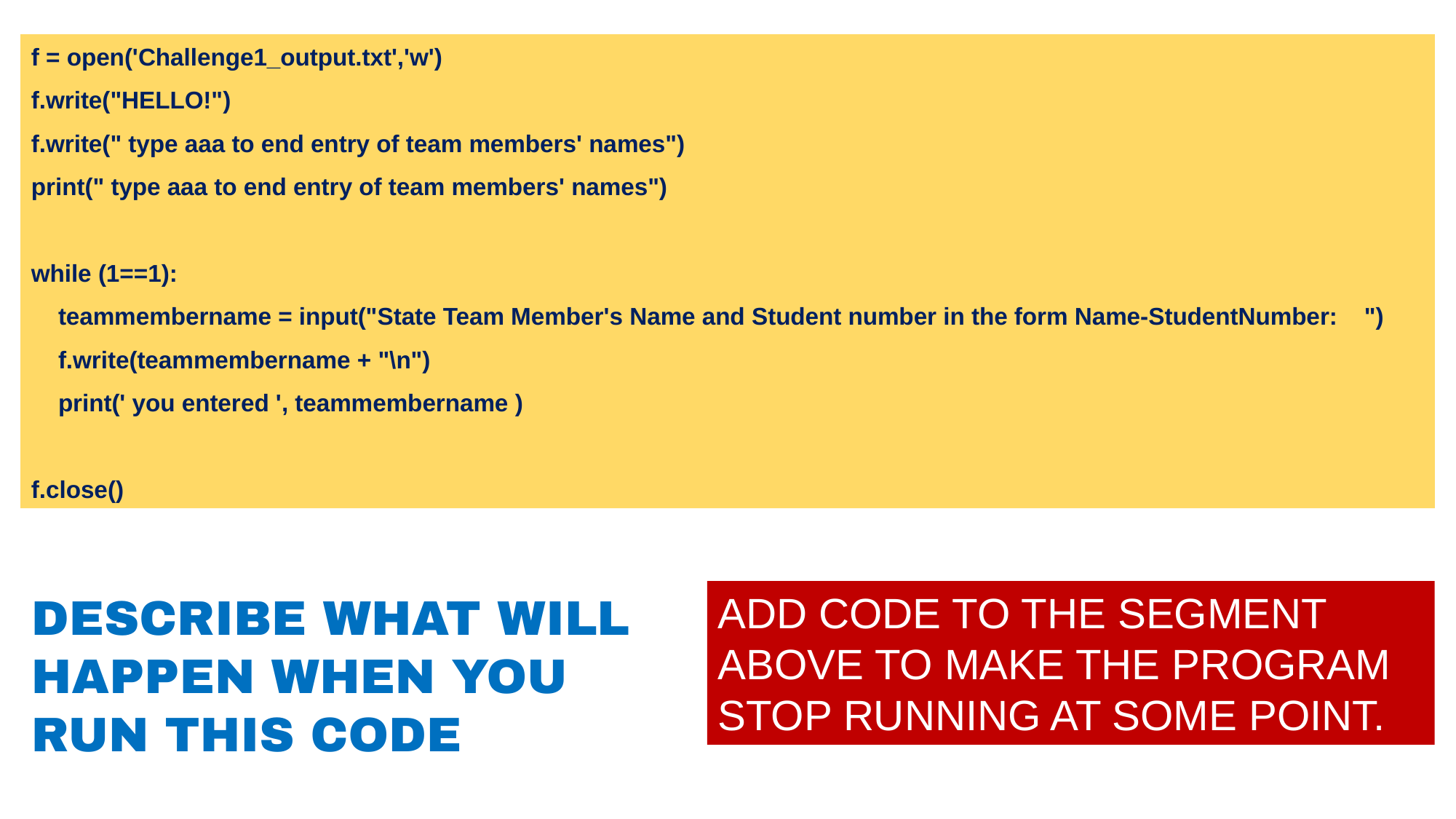

f = open('Challenge1_output.txt','w')
f.write("HELLO!")
f.write(" type aaa to end entry of team members' names")
print(" type aaa to end entry of team members' names")

while (1==1):
    teammembername = input("State Team Member's Name and Student number in the form Name-StudentNumber:    ")
    f.write(teammembername + "\n")
    print(' you entered ', teammembername )

f.close()
ADD CODE TO THE SEGMENT ABOVE TO MAKE THE PROGRAM STOP RUNNING AT SOME POINT.
DESCRIBE WHAT WILL HAPPEN WHEN YOU RUN THIS CODE